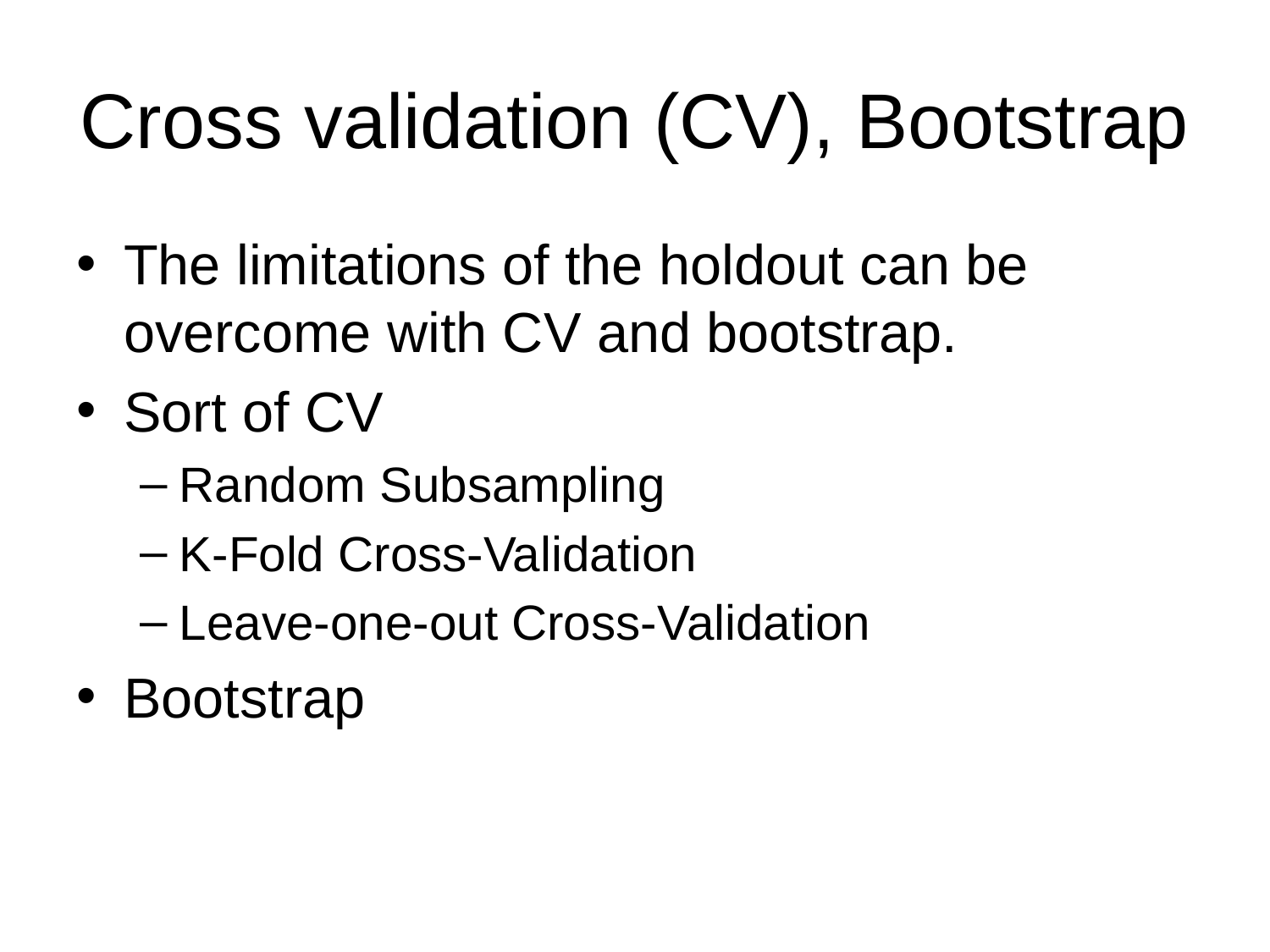

# Cross validation (CV), Bootstrap
The limitations of the holdout can be overcome with CV and bootstrap.
Sort of CV
Random Subsampling
K-Fold Cross-Validation
Leave-one-out Cross-Validation
Bootstrap